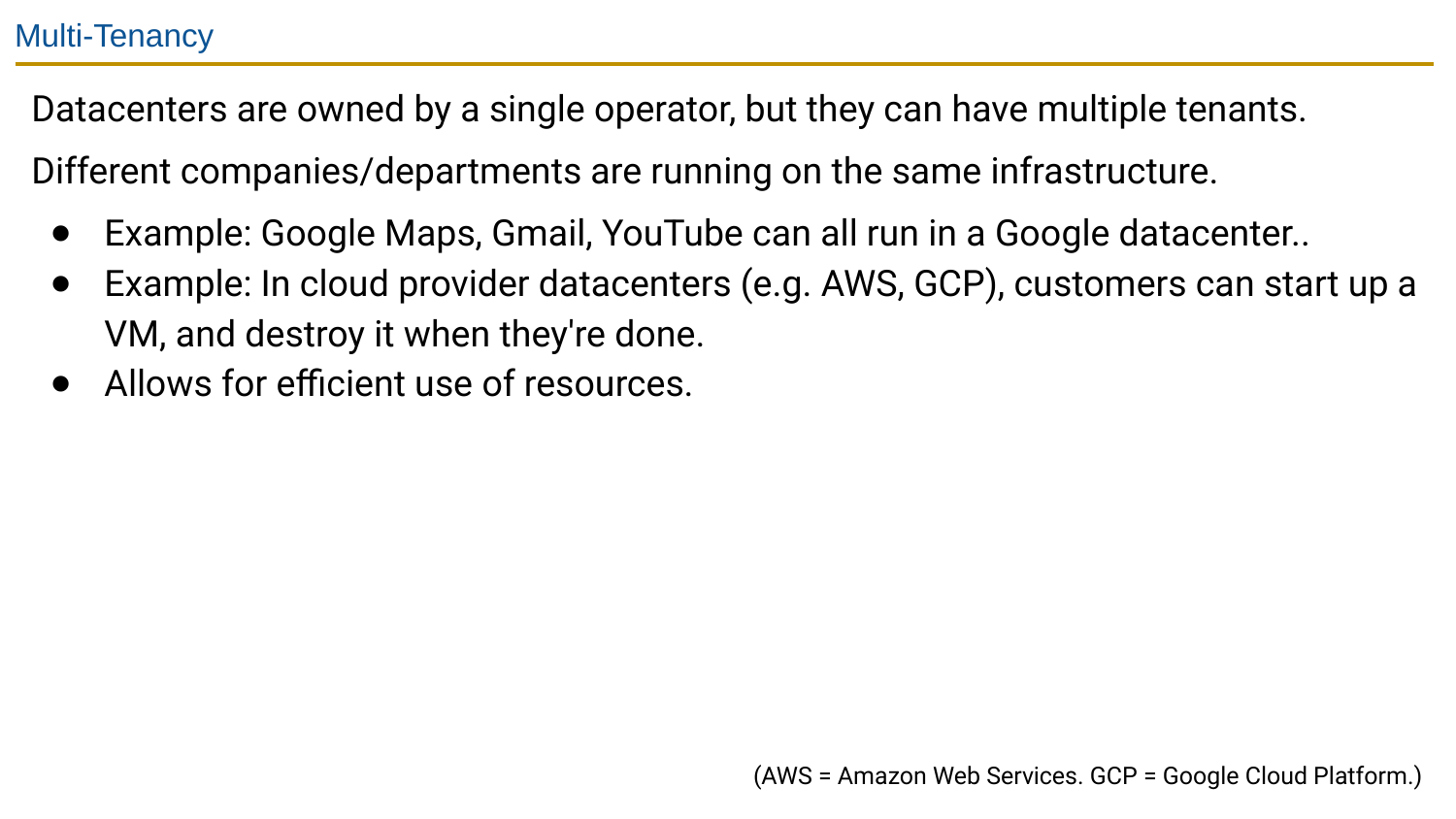

# Multi-Tenancy
Datacenters are owned by a single operator, but they can have multiple tenants.
Different companies/departments are running on the same infrastructure.
Example: Google Maps, Gmail, YouTube can all run in a Google datacenter..
Example: In cloud provider datacenters (e.g. AWS, GCP), customers can start up a VM, and destroy it when they're done.
Allows for efficient use of resources.
(AWS = Amazon Web Services. GCP = Google Cloud Platform.)